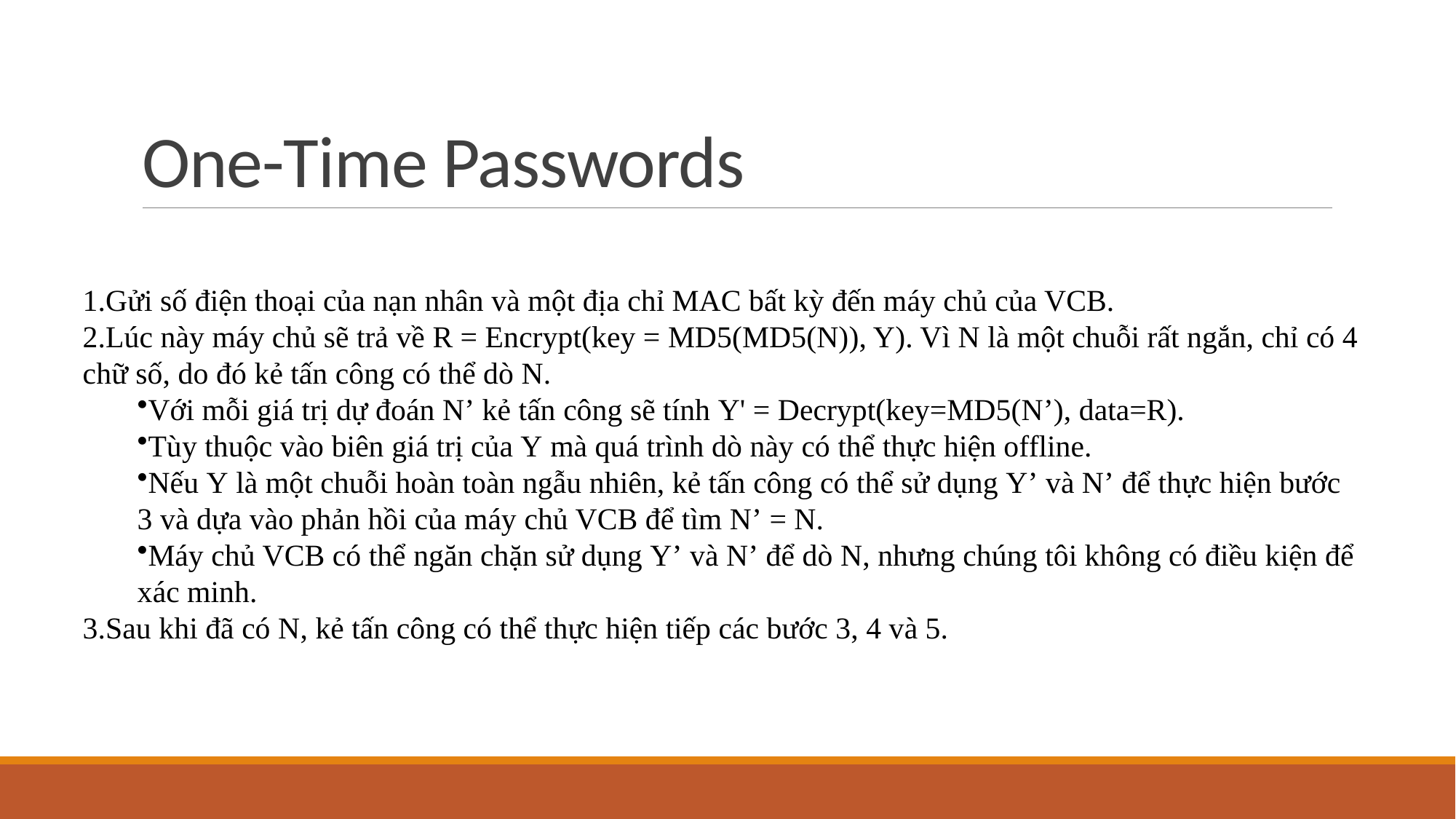

# One-Time Passwords

Gửi số điện thoại của nạn nhân và một địa chỉ MAC bất kỳ đến máy chủ của VCB.
Lúc này máy chủ sẽ trả về R = Encrypt(key = MD5(MD5(N)), Y). Vì N là một chuỗi rất ngắn, chỉ có 4 chữ số, do đó kẻ tấn công có thể dò N.
Với mỗi giá trị dự đoán N’ kẻ tấn công sẽ tính Y' = Decrypt(key=MD5(N’), data=R).
Tùy thuộc vào biên giá trị của Y mà quá trình dò này có thể thực hiện offline.
Nếu Y là một chuỗi hoàn toàn ngẫu nhiên, kẻ tấn công có thể sử dụng Y’ và N’ để thực hiện bước 3 và dựa vào phản hồi của máy chủ VCB để tìm N’ = N.
Máy chủ VCB có thể ngăn chặn sử dụng Y’ và N’ để dò N, nhưng chúng tôi không có điều kiện để xác minh.
Sau khi đã có N, kẻ tấn công có thể thực hiện tiếp các bước 3, 4 và 5.